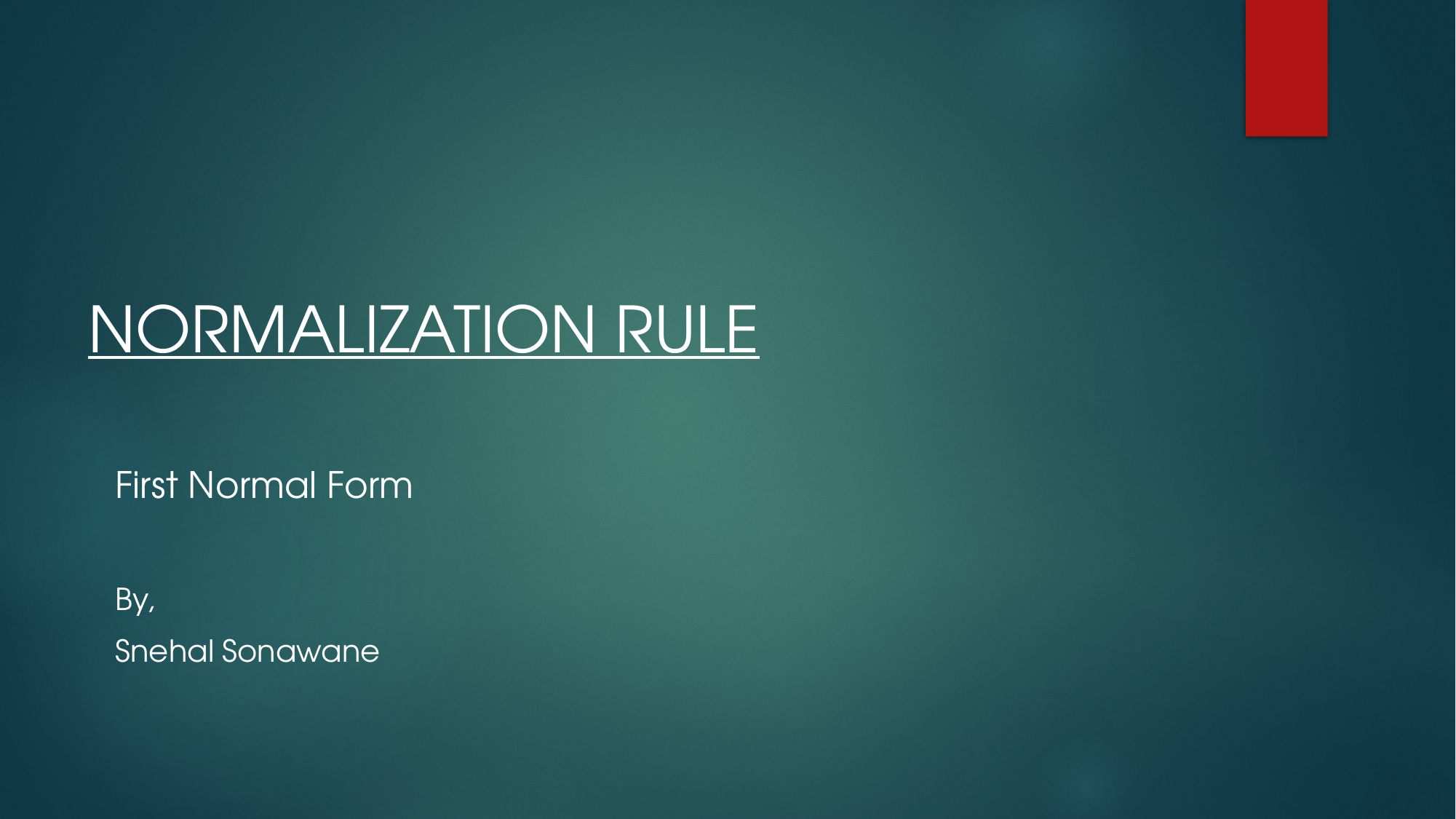

# NORMALIZATION RULE

First Normal Form

By,
Snehal Sonawane